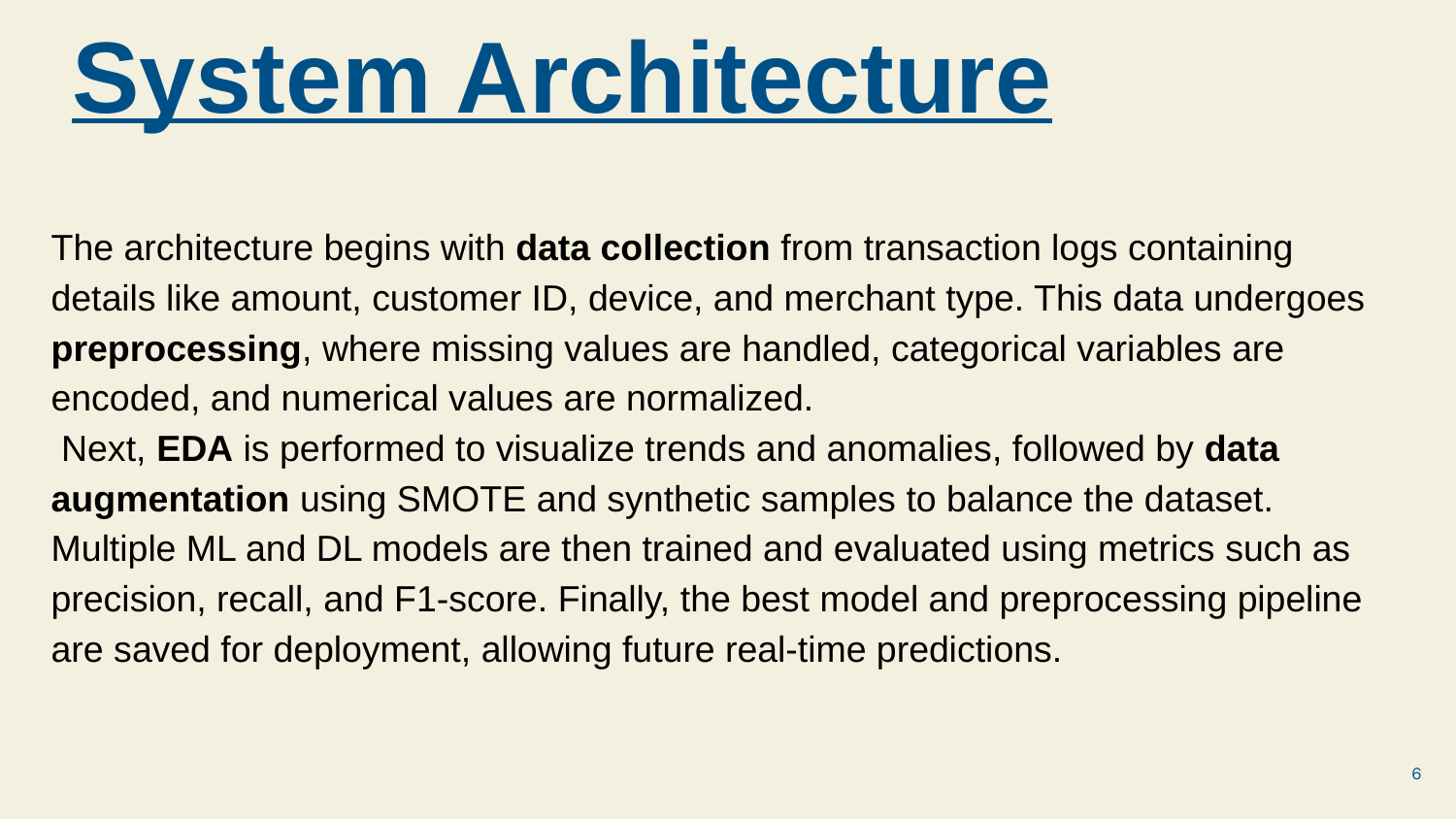

# System Architecture

The architecture begins with data collection from transaction logs containing details like amount, customer ID, device, and merchant type. This data undergoes preprocessing, where missing values are handled, categorical variables are encoded, and numerical values are normalized.
 Next, EDA is performed to visualize trends and anomalies, followed by data augmentation using SMOTE and synthetic samples to balance the dataset. Multiple ML and DL models are then trained and evaluated using metrics such as precision, recall, and F1-score. Finally, the best model and preprocessing pipeline are saved for deployment, allowing future real-time predictions.

6